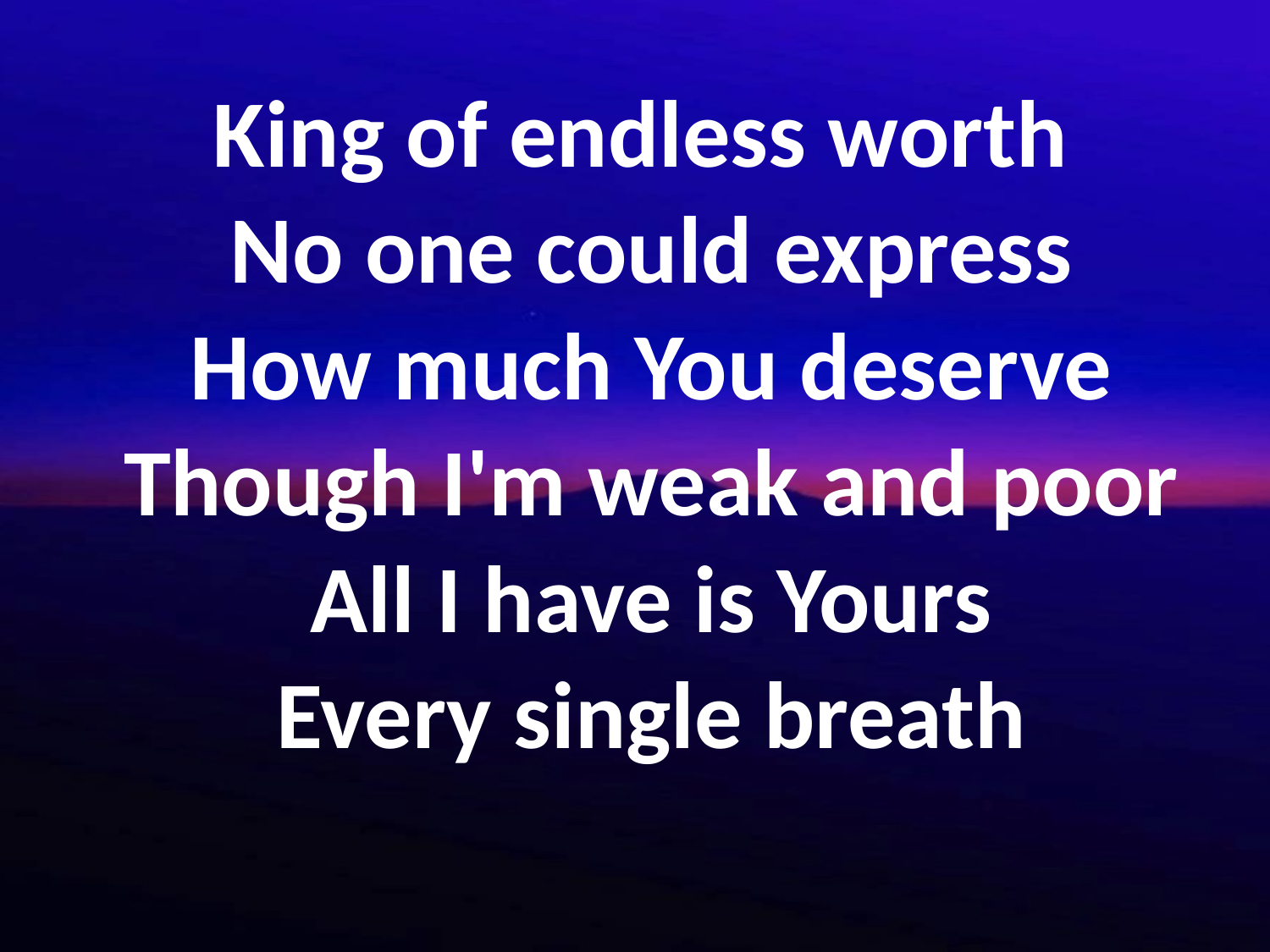

King of endless worth
 No one could express
 How much You deserve
 Though I'm weak and poor
 All I have is Yours
 Every single breath